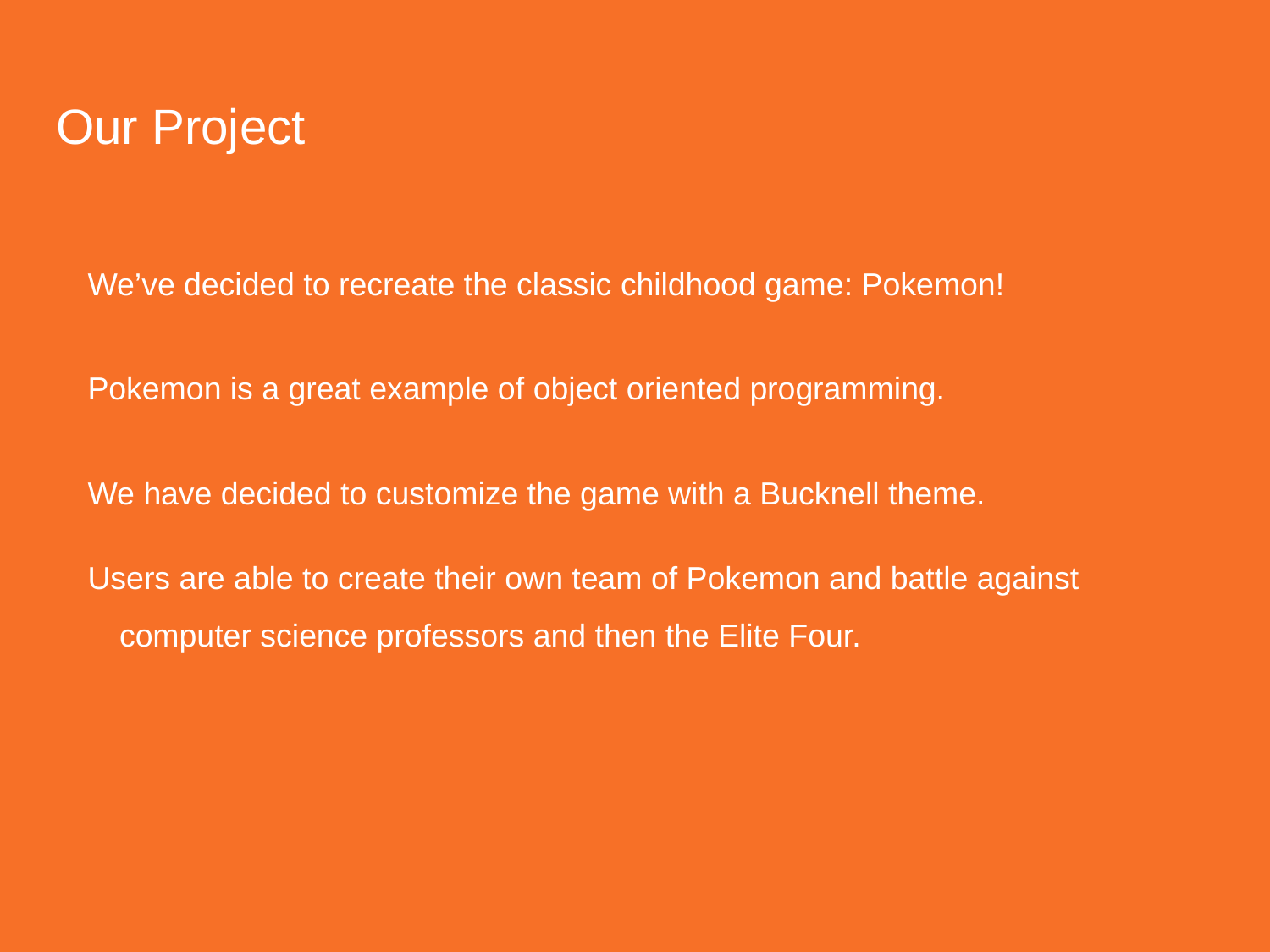

# Our Project

We’ve decided to recreate the classic childhood game: Pokemon!
Pokemon is a great example of object oriented programming.
We have decided to customize the game with a Bucknell theme.
Users are able to create their own team of Pokemon and battle against computer science professors and then the Elite Four.